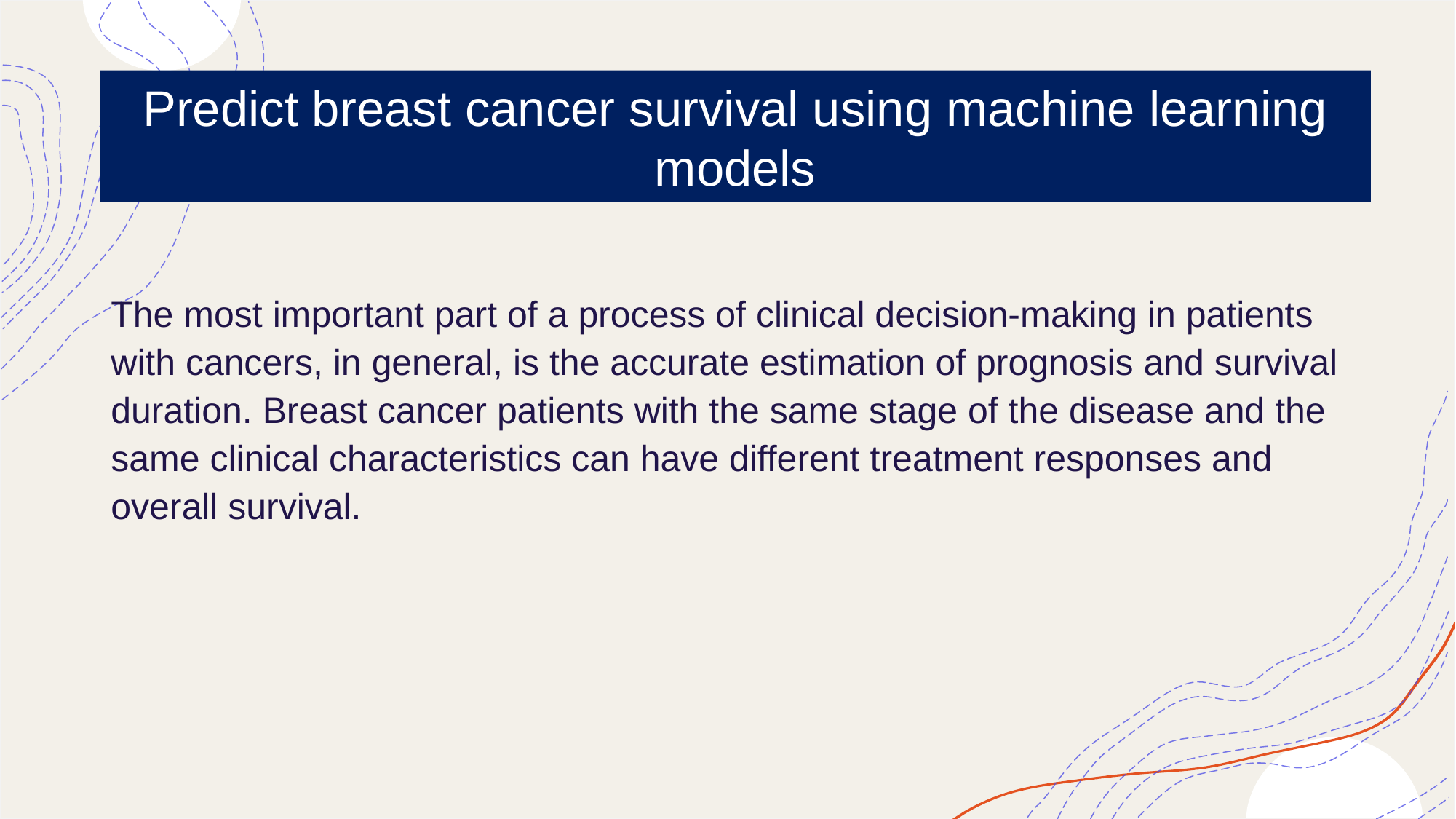

# Predict breast cancer survival using machine learning models

The most important part of a process of clinical decision-making in patients with cancers, in general, is the accurate estimation of prognosis and survival duration. Breast cancer patients with the same stage of the disease and the same clinical characteristics can have different treatment responses and overall survival.